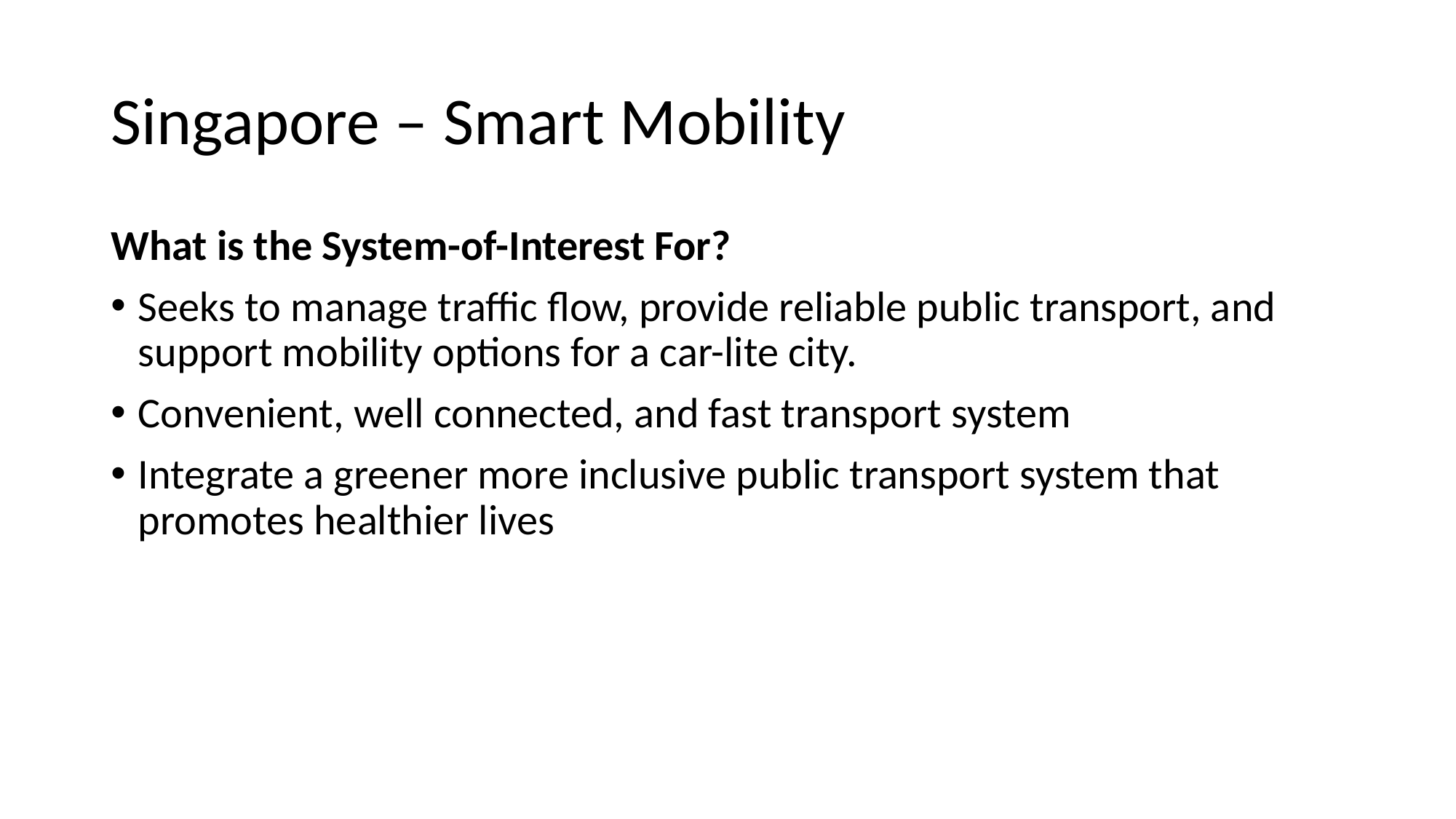

# Singapore – Smart Mobility
What is the System-of-Interest For?
Seeks to manage traffic flow, provide reliable public transport, and support mobility options for a car-lite city.
Convenient, well connected, and fast transport system
Integrate a greener more inclusive public transport system that promotes healthier lives